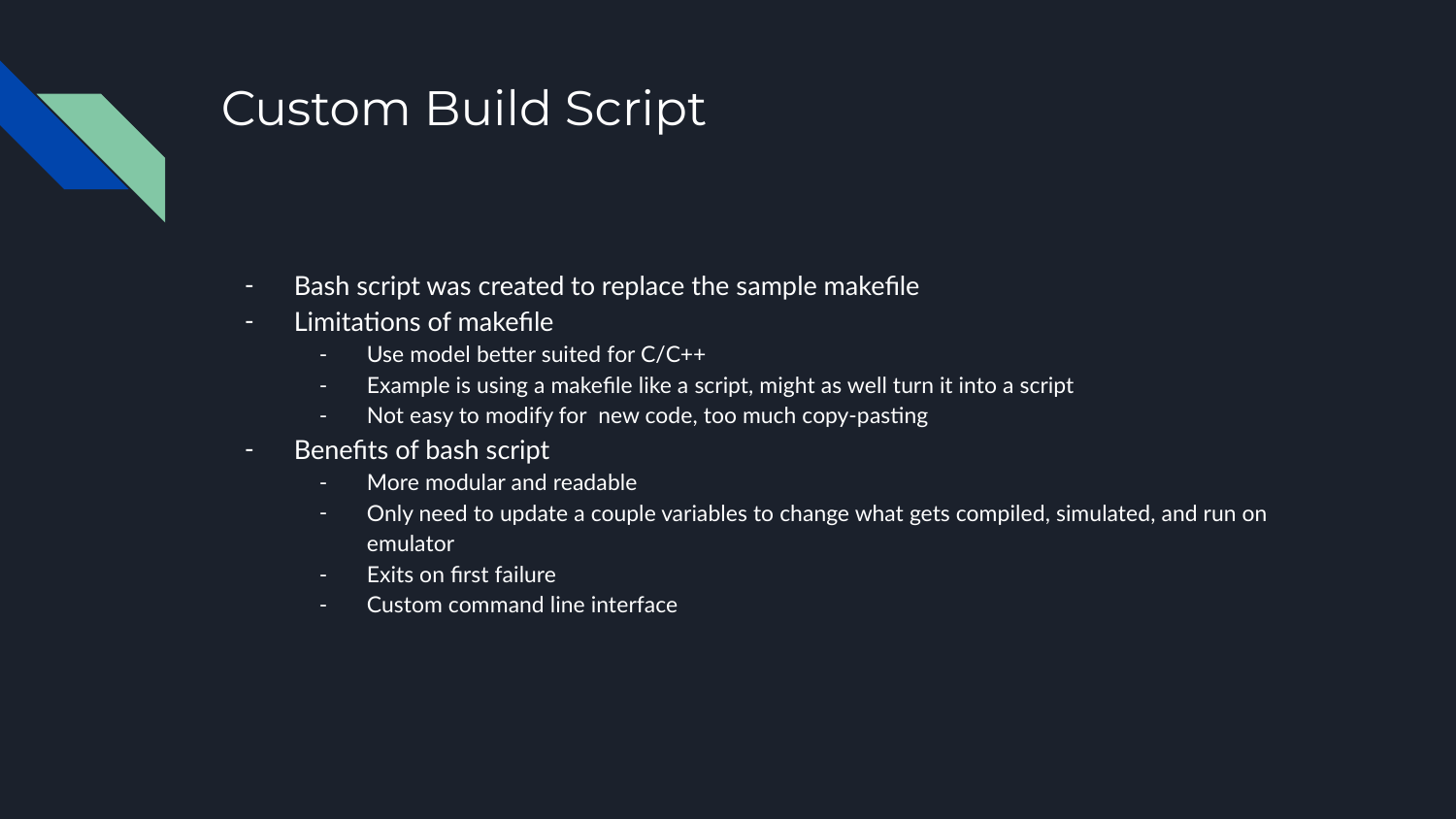

# Custom Build Script
Bash script was created to replace the sample makefile
Limitations of makefile
Use model better suited for C/C++
Example is using a makefile like a script, might as well turn it into a script
Not easy to modify for  new code, too much copy-pasting
Benefits of bash script
More modular and readable
Only need to update a couple variables to change what gets compiled, simulated, and run on emulator
Exits on first failure
Custom command line interface